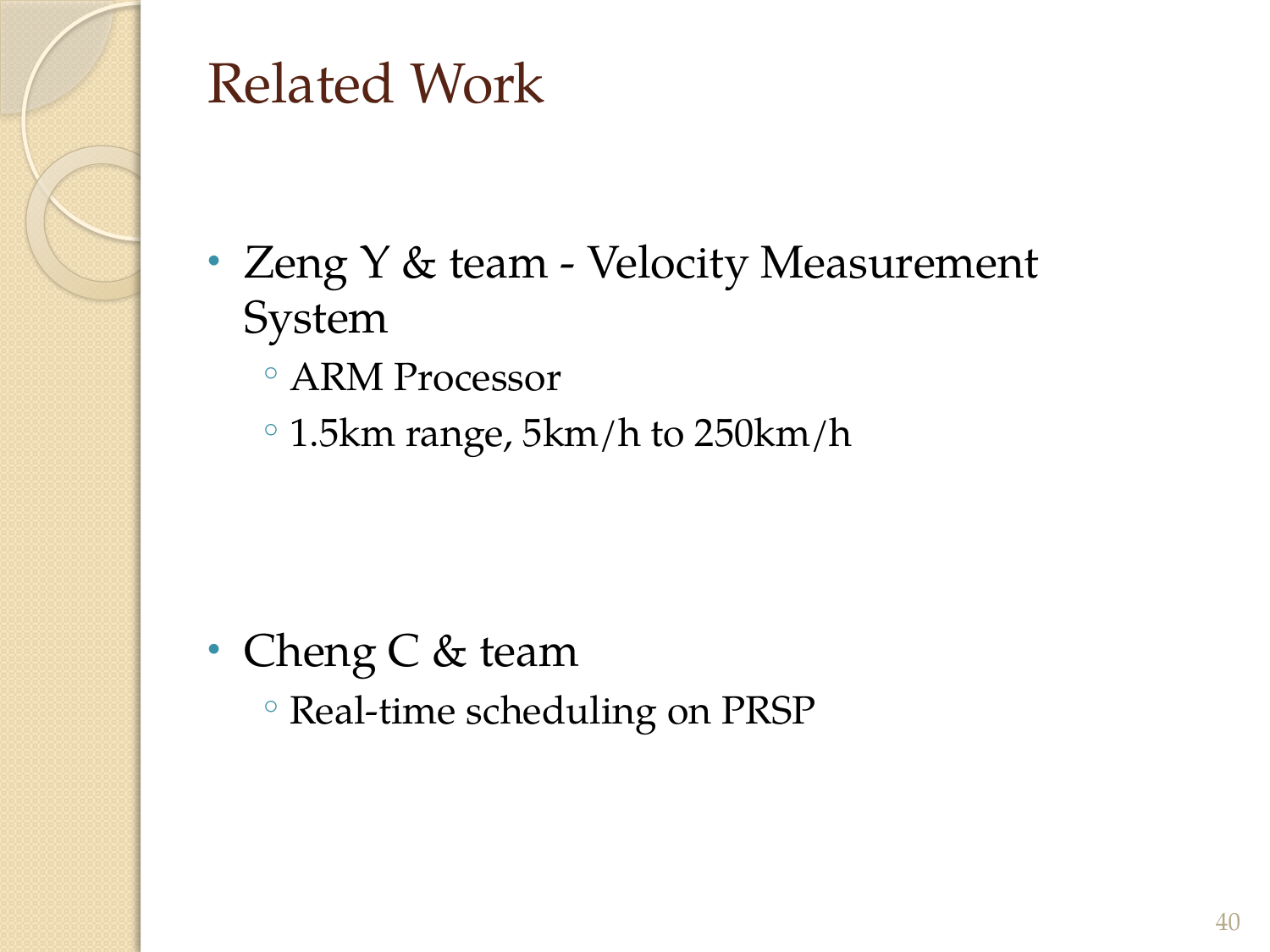

# Related Work
Zeng Y & team - Velocity Measurement System
ARM Processor
1.5km range, 5km/h to 250km/h

Cheng C & team
Real-time scheduling on PRSP
40